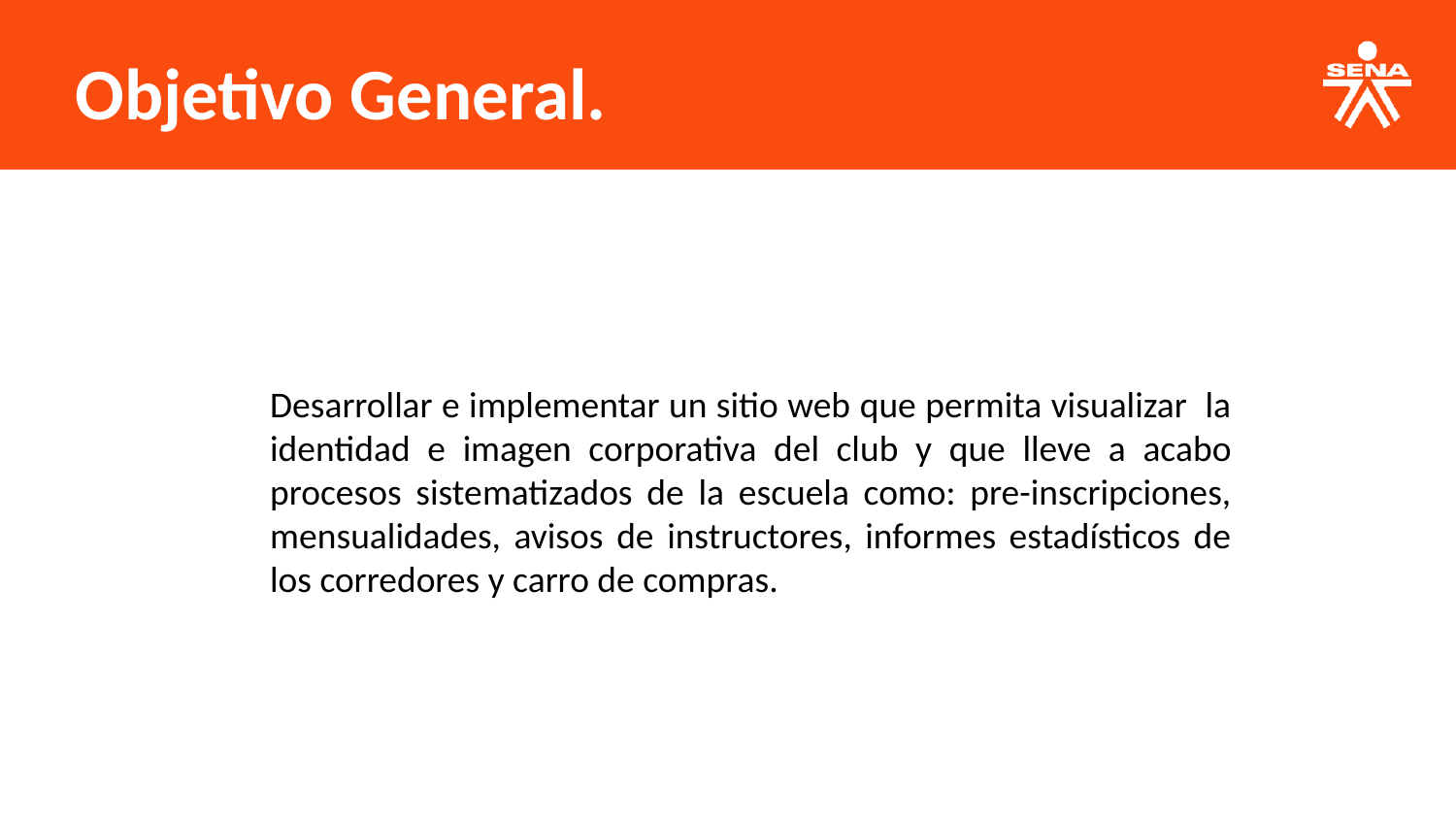

Objetivo General.
Desarrollar e implementar un sitio web que permita visualizar  la identidad e imagen corporativa del club y que lleve a acabo procesos sistematizados de la escuela como: pre-inscripciones, mensualidades, avisos de instructores, informes estadísticos de los corredores y carro de compras.